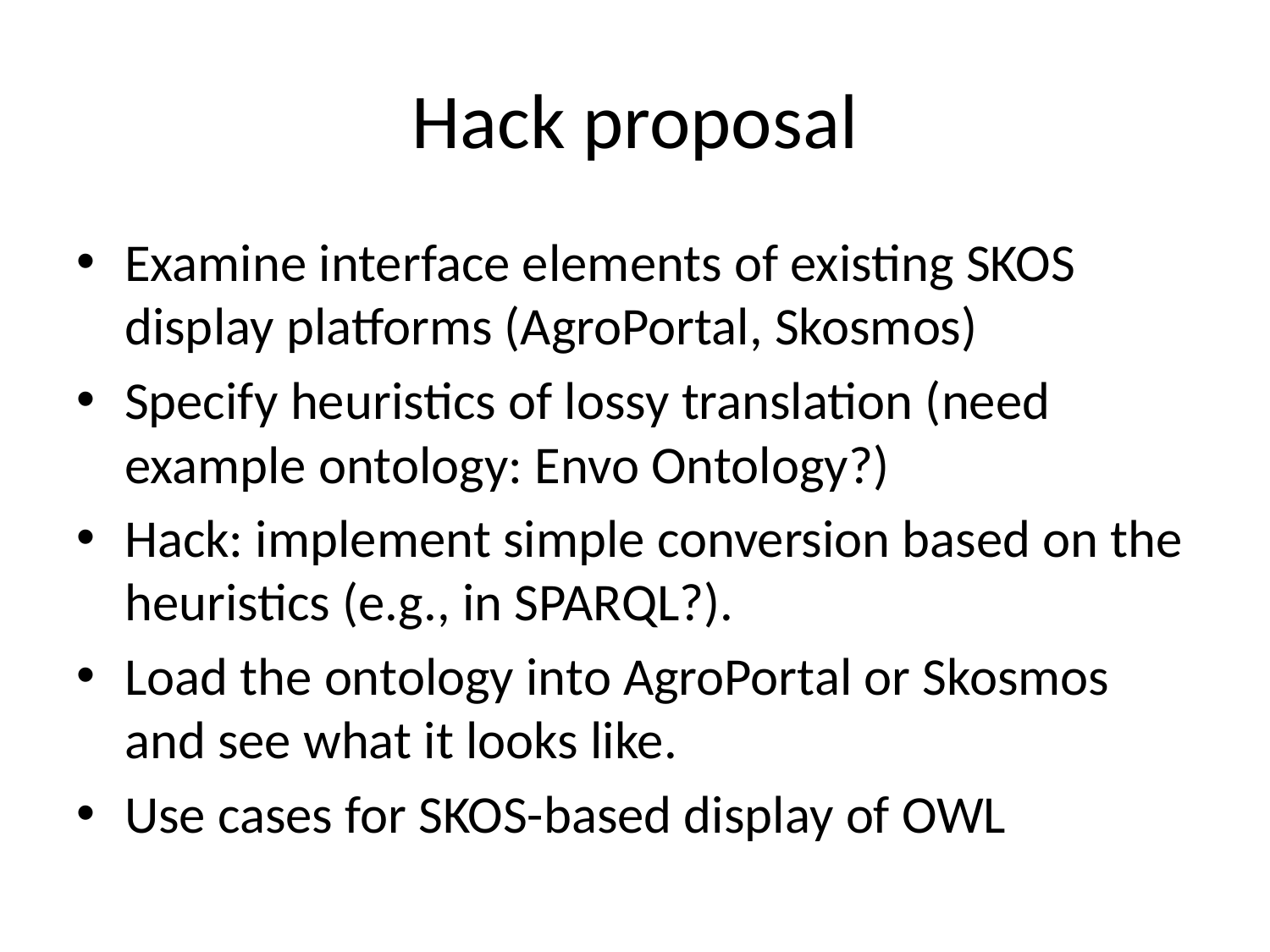

# Hack proposal
Examine interface elements of existing SKOS display platforms (AgroPortal, Skosmos)
Specify heuristics of lossy translation (need example ontology: Envo Ontology?)
Hack: implement simple conversion based on the heuristics (e.g., in SPARQL?).
Load the ontology into AgroPortal or Skosmos and see what it looks like.
Use cases for SKOS-based display of OWL